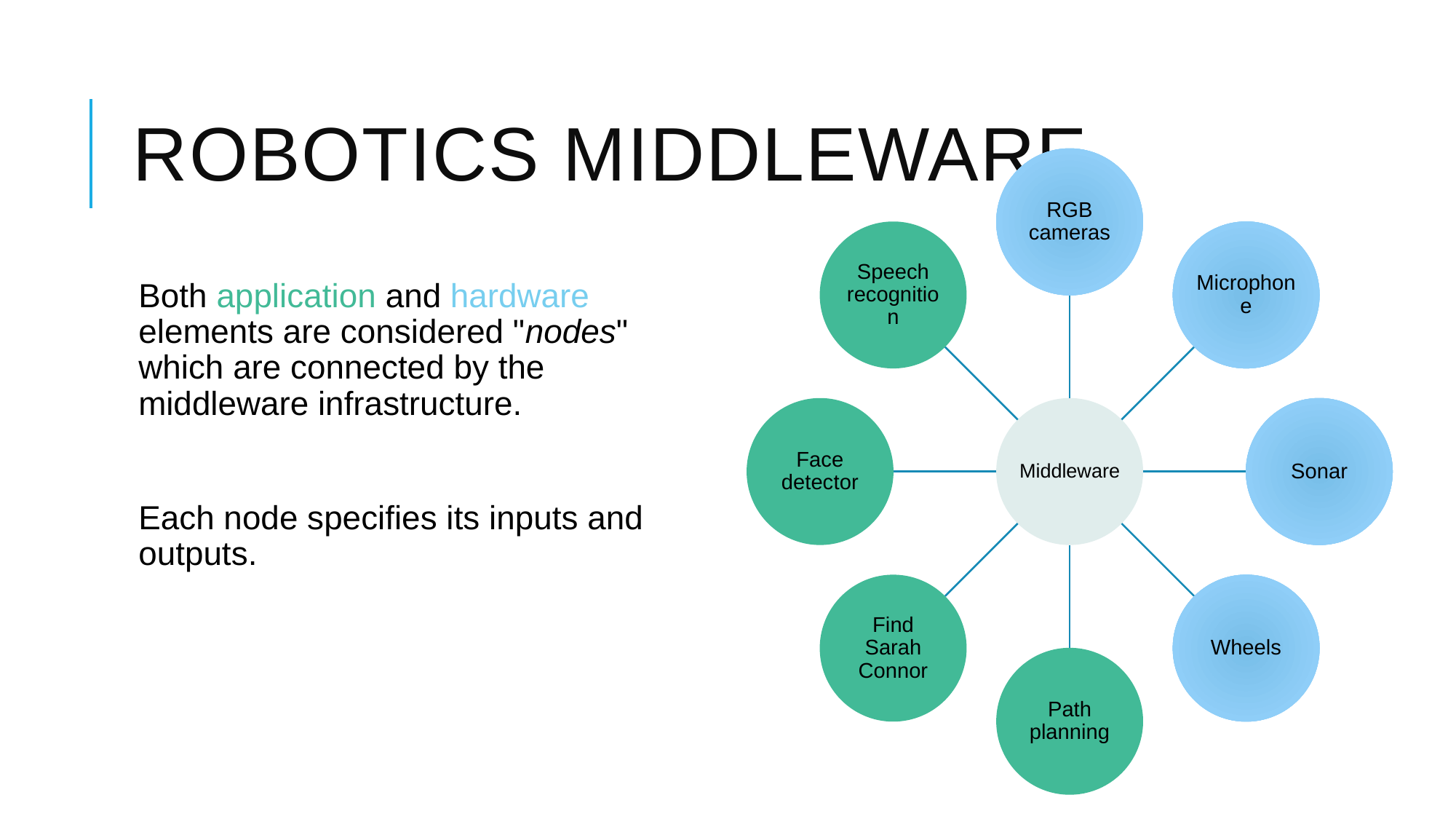

# Robotics middleware
Middleware

RGB cameras

Microphone

Sonar

Wheels

Path planning

Find Sarah Connor

Face detector

Speech recognition
Both application and hardware elements are considered "nodes" which are connected by the middleware infrastructure.

Each node specifies its inputs and outputs.